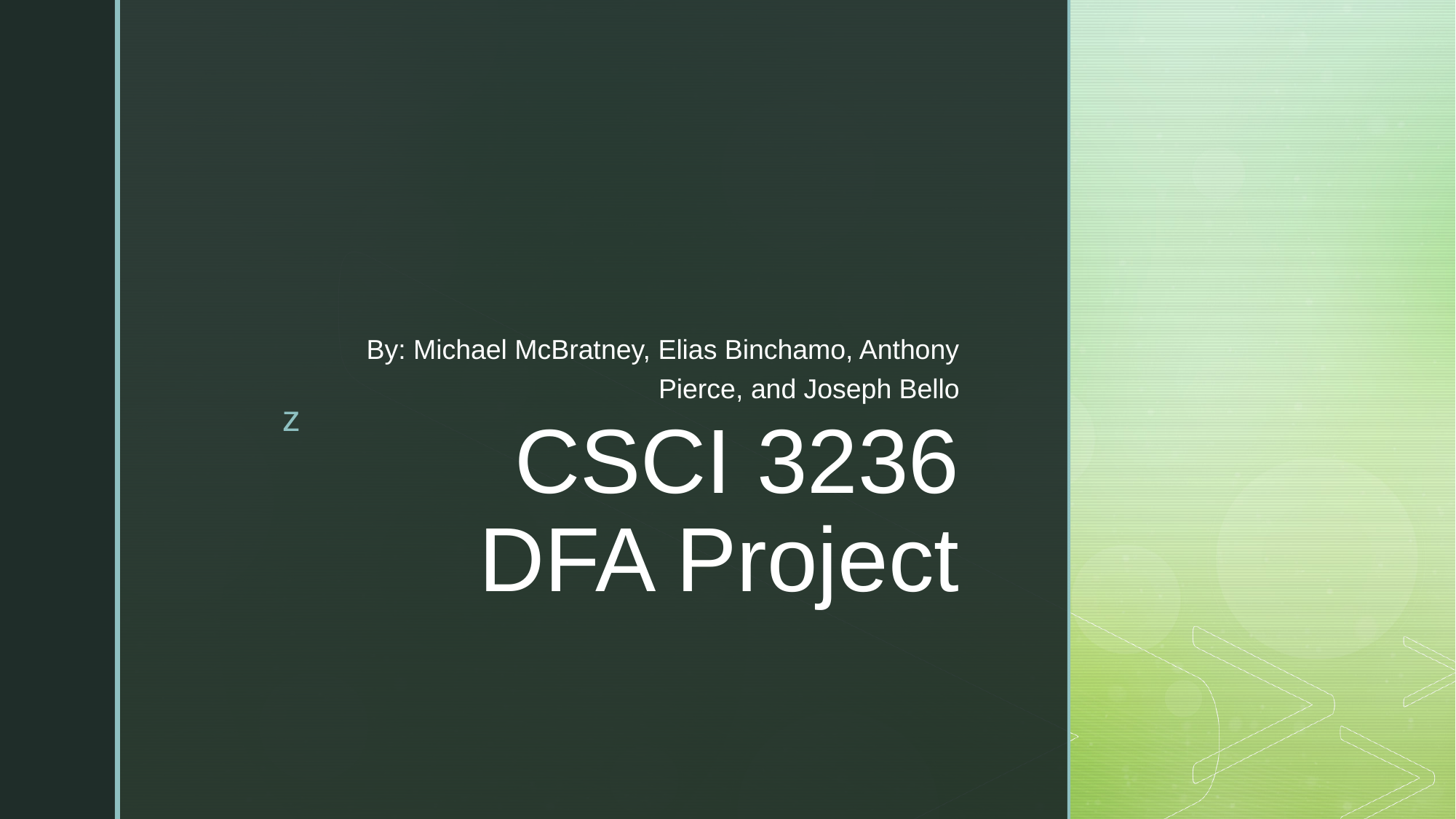

By: Michael McBratney, Elias Binchamo, Anthony Pierce, and Joseph Bello
# CSCI 3236 DFA Project